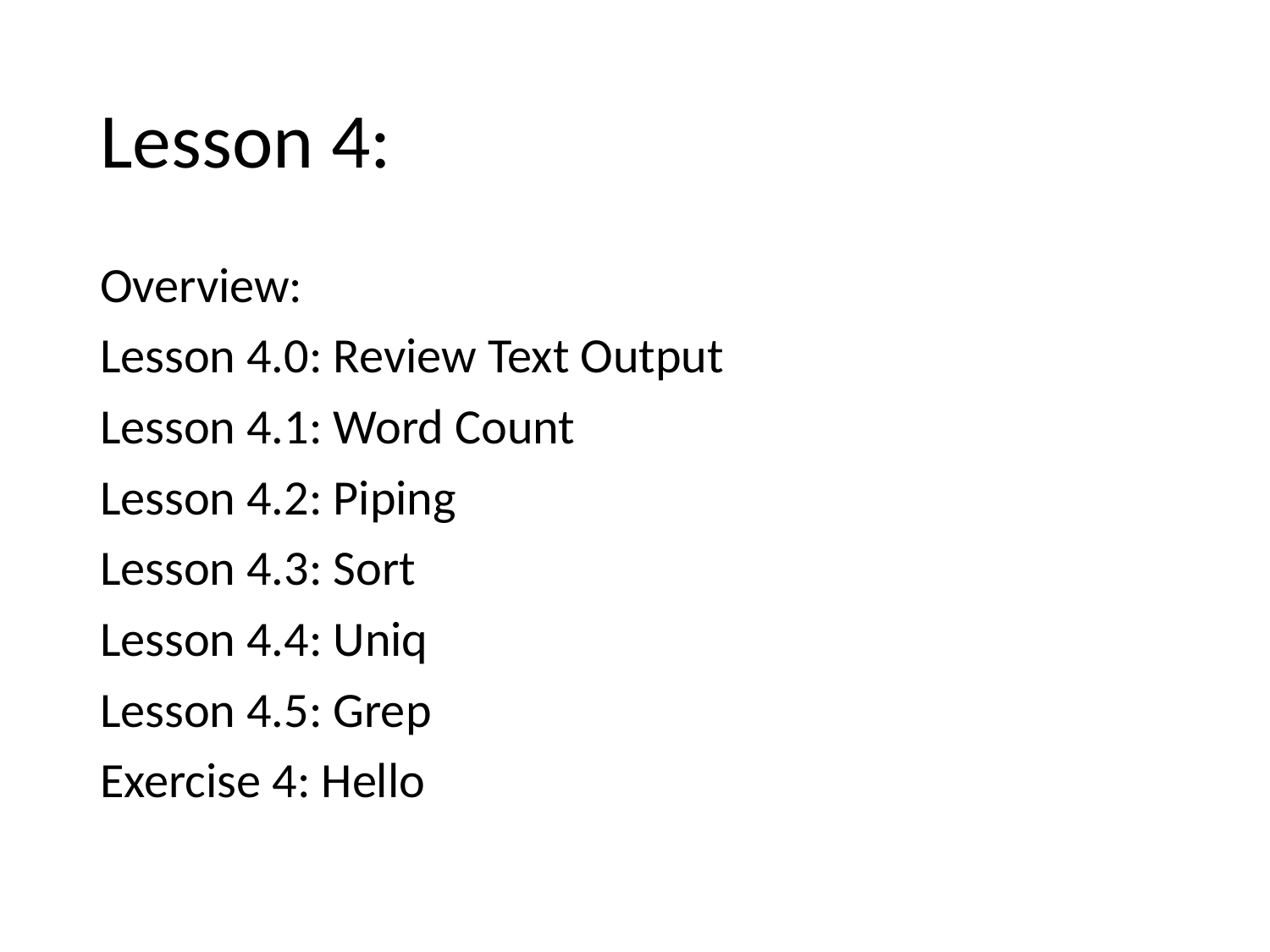

# Lesson 4:
Overview:
Lesson 4.0: Review Text Output
Lesson 4.1: Word Count
Lesson 4.2: Piping
Lesson 4.3: Sort
Lesson 4.4: Uniq
Lesson 4.5: Grep
Exercise 4: Hello